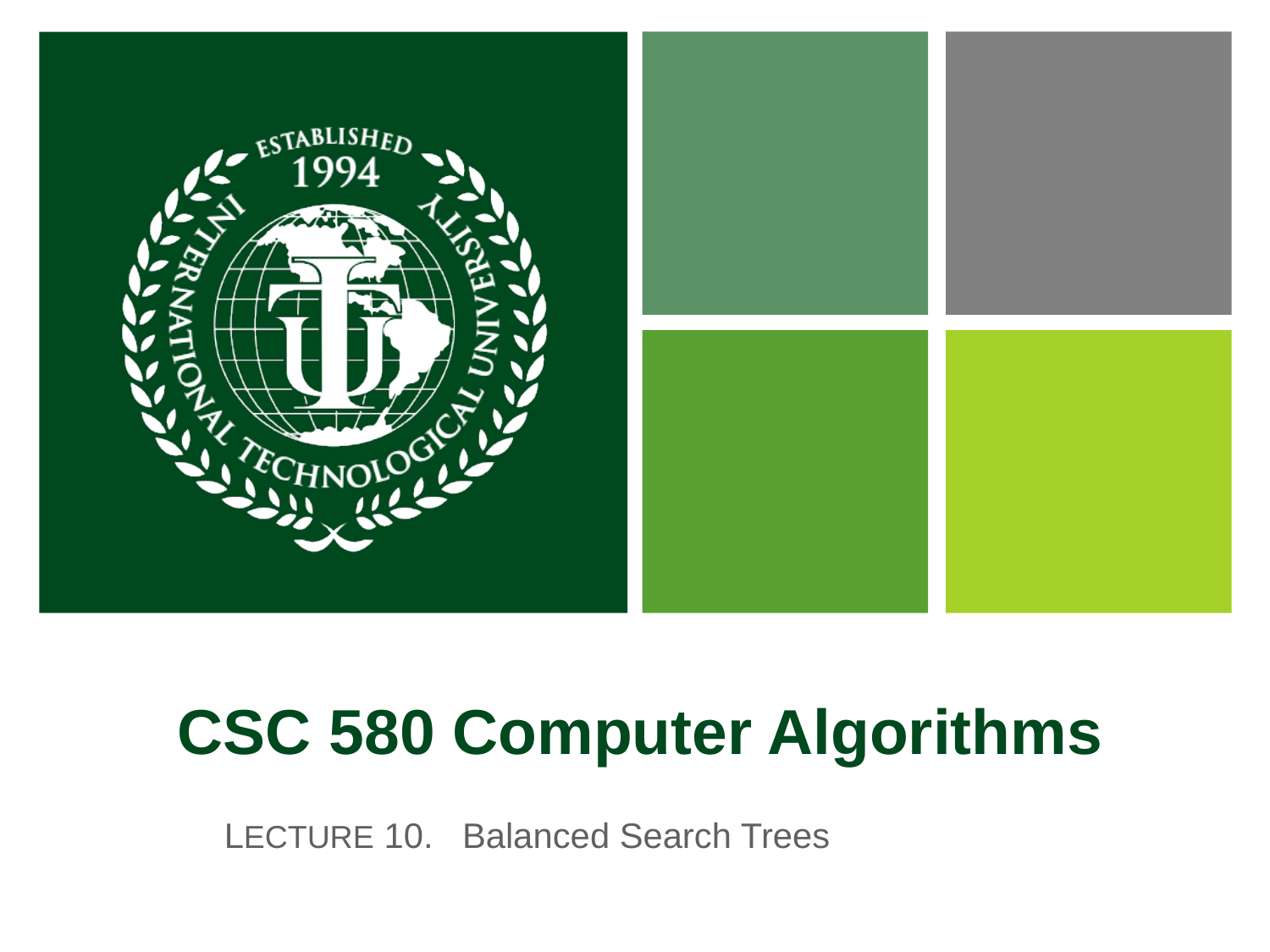

# CSC 580 Computer Algorithms
LECTURE 10.   Balanced Search Trees